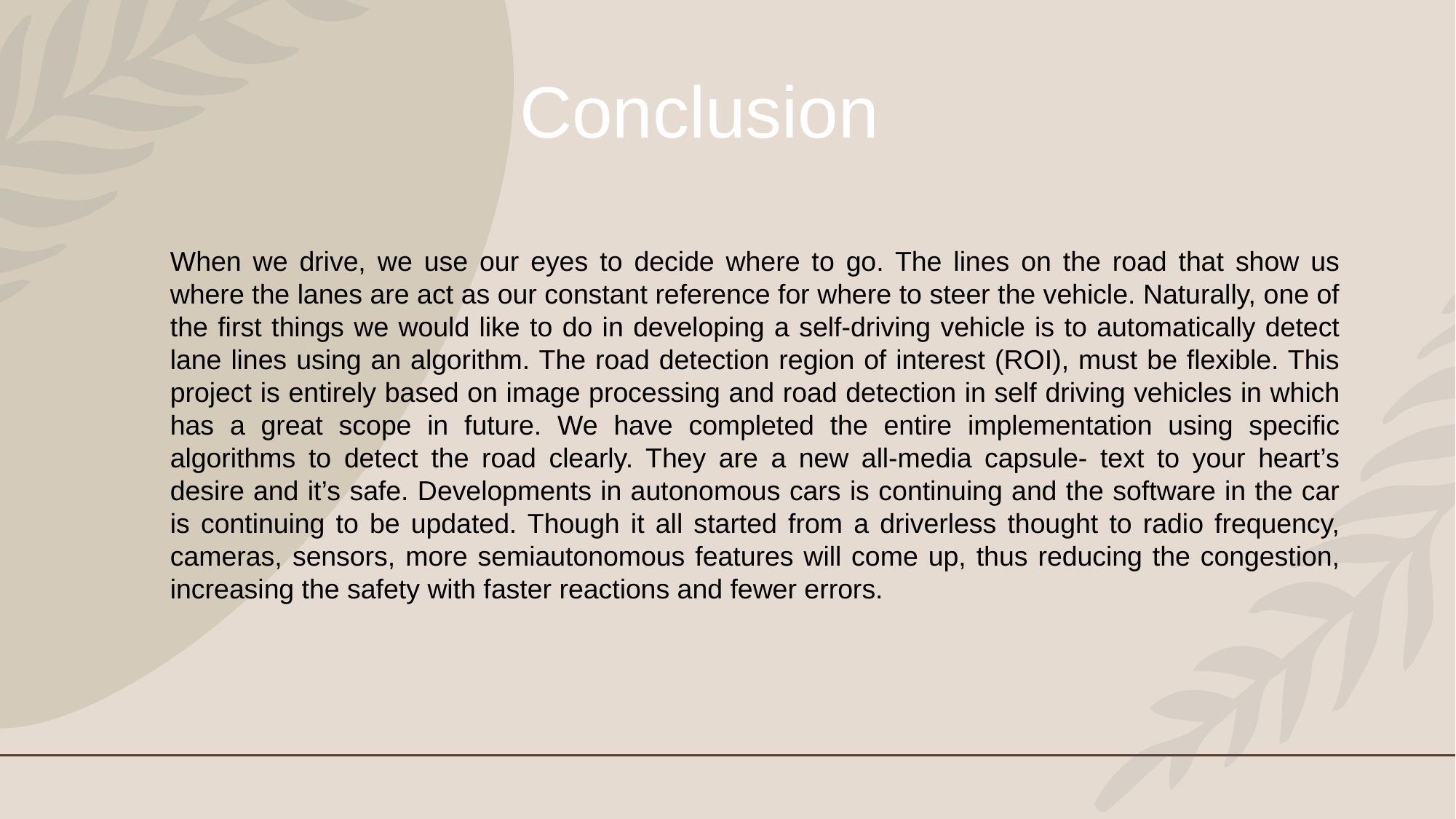

# Conclusion
When we drive, we use our eyes to decide where to go. The lines on the road that show us where the lanes are act as our constant reference for where to steer the vehicle. Naturally, one of the first things we would like to do in developing a self-driving vehicle is to automatically detect lane lines using an algorithm. The road detection region of interest (ROI), must be flexible. This project is entirely based on image processing and road detection in self driving vehicles in which has a great scope in future. We have completed the entire implementation using specific algorithms to detect the road clearly. They are a new all-media capsule- text to your heart’s desire and it’s safe. Developments in autonomous cars is continuing and the software in the car is continuing to be updated. Though it all started from a driverless thought to radio frequency, cameras, sensors, more semiautonomous features will come up, thus reducing the congestion, increasing the safety with faster reactions and fewer errors.